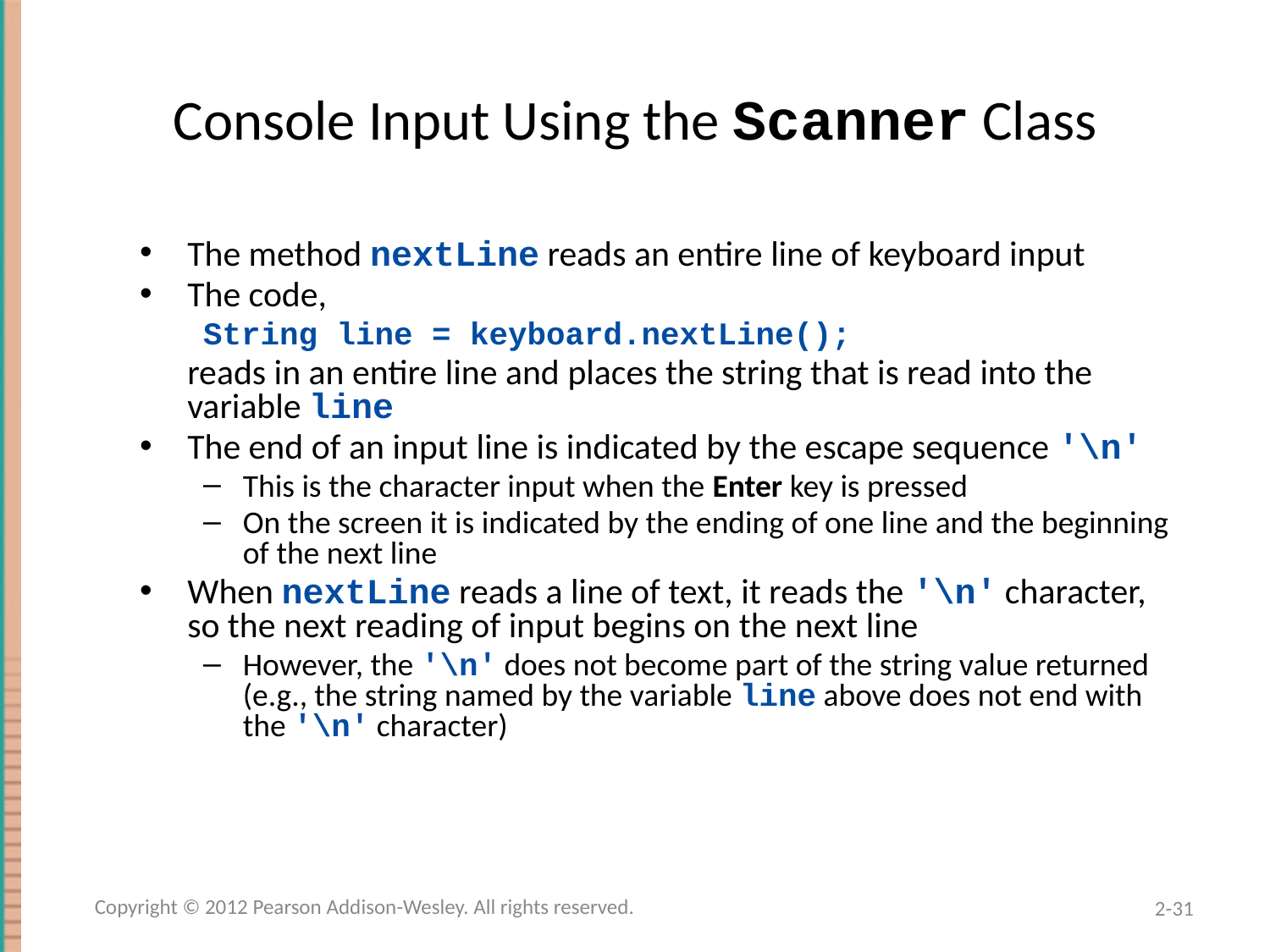

# Console Input Using the Scanner Class
The method nextLine reads an entire line of keyboard input
The code,
String line = keyboard.nextLine();
	reads in an entire line and places the string that is read into the variable line
The end of an input line is indicated by the escape sequence '\n'
This is the character input when the Enter key is pressed
On the screen it is indicated by the ending of one line and the beginning of the next line
When nextLine reads a line of text, it reads the '\n' character, so the next reading of input begins on the next line
However, the '\n' does not become part of the string value returned (e.g., the string named by the variable line above does not end with the '\n' character)
Copyright © 2012 Pearson Addison-Wesley. All rights reserved.
2-31